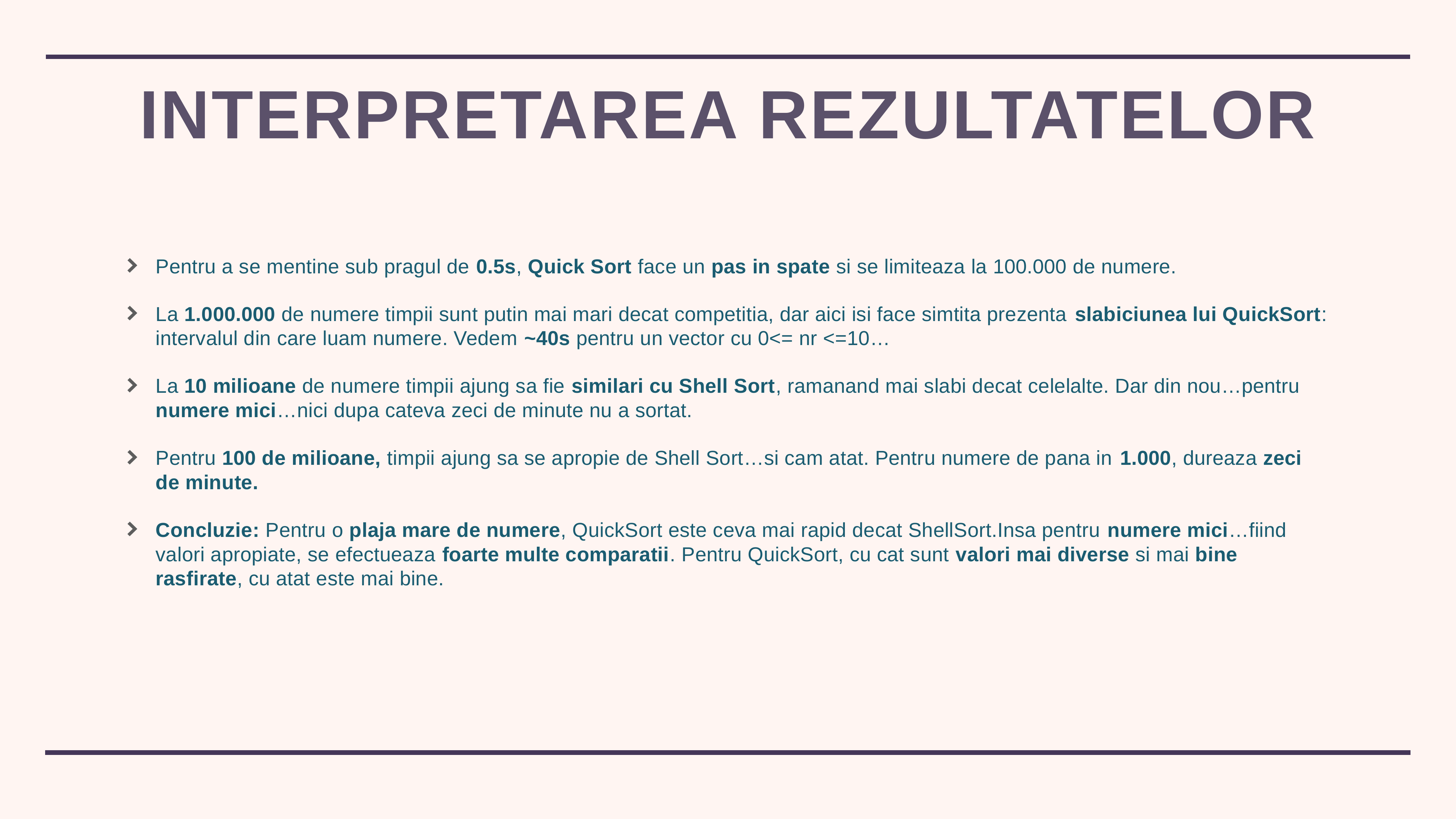

# interpretarea rezultatelor
Pentru a se mentine sub pragul de 0.5s, Quick Sort face un pas in spate si se limiteaza la 100.000 de numere.
La 1.000.000 de numere timpii sunt putin mai mari decat competitia, dar aici isi face simtita prezenta slabiciunea lui QuickSort: intervalul din care luam numere. Vedem ~40s pentru un vector cu 0<= nr <=10…
La 10 milioane de numere timpii ajung sa fie similari cu Shell Sort, ramanand mai slabi decat celelalte. Dar din nou…pentru numere mici…nici dupa cateva zeci de minute nu a sortat.
Pentru 100 de milioane, timpii ajung sa se apropie de Shell Sort…si cam atat. Pentru numere de pana in 1.000, dureaza zeci de minute.
Concluzie: Pentru o plaja mare de numere, QuickSort este ceva mai rapid decat ShellSort.Insa pentru numere mici…fiind valori apropiate, se efectueaza foarte multe comparatii. Pentru QuickSort, cu cat sunt valori mai diverse si mai bine rasfirate, cu atat este mai bine.